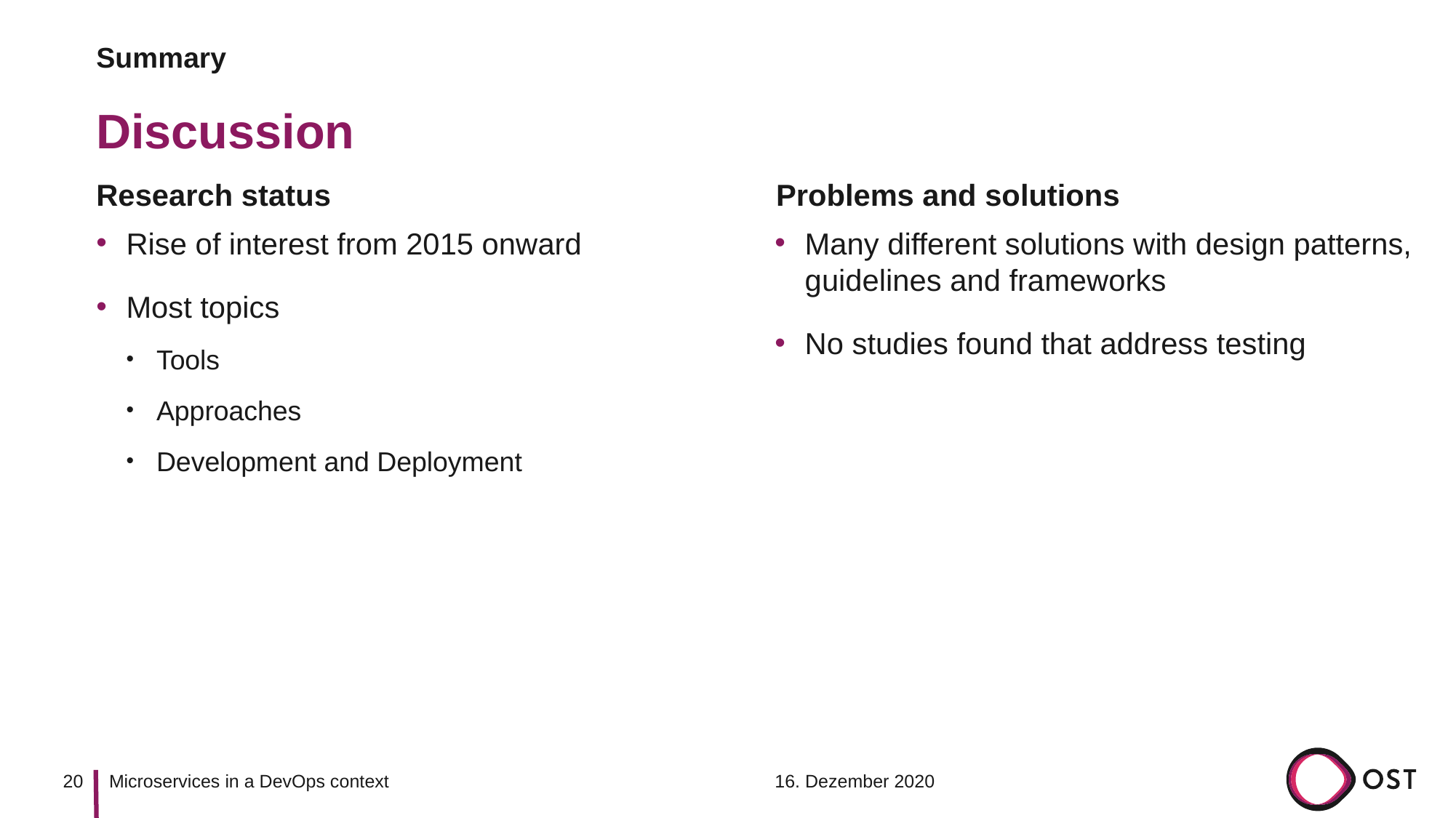

Summary
# Discussion
Research status
Problems and solutions
Rise of interest from 2015 onward
Most topics
Tools
Approaches
Development and Deployment
Many different solutions with design patterns, guidelines and frameworks
No studies found that address testing
20
16. Dezember 2020
Microservices in a DevOps context